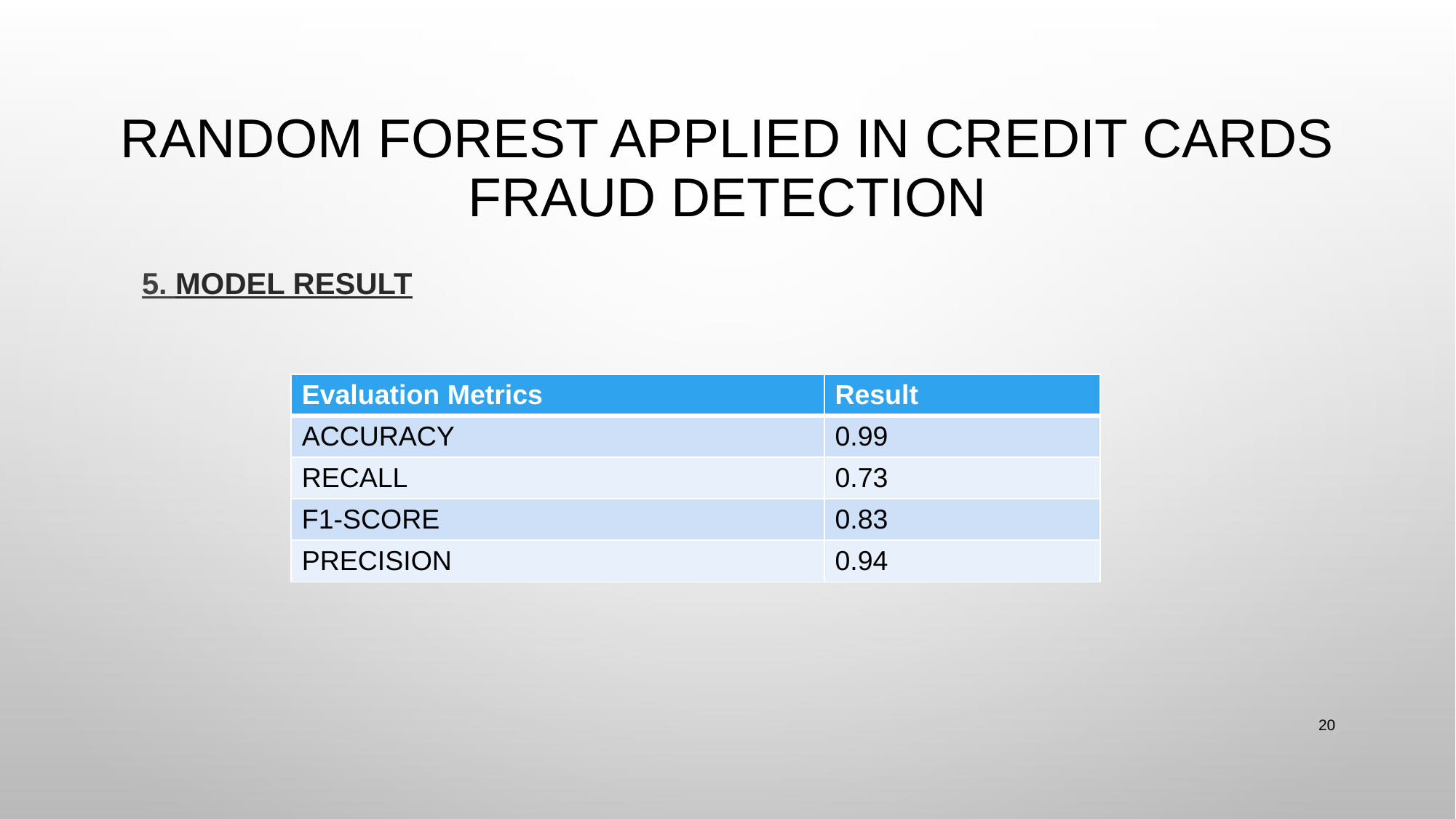

# Random Forest Applied In Credit Cards Fraud Detection
5. Model Result

| Evaluation Metrics | Result |
| --- | --- |
| ACCURACY | 0.99 |
| RECALL | 0.73 |
| F1-SCORE | 0.83 |
| PRECISION | 0.94 |

20